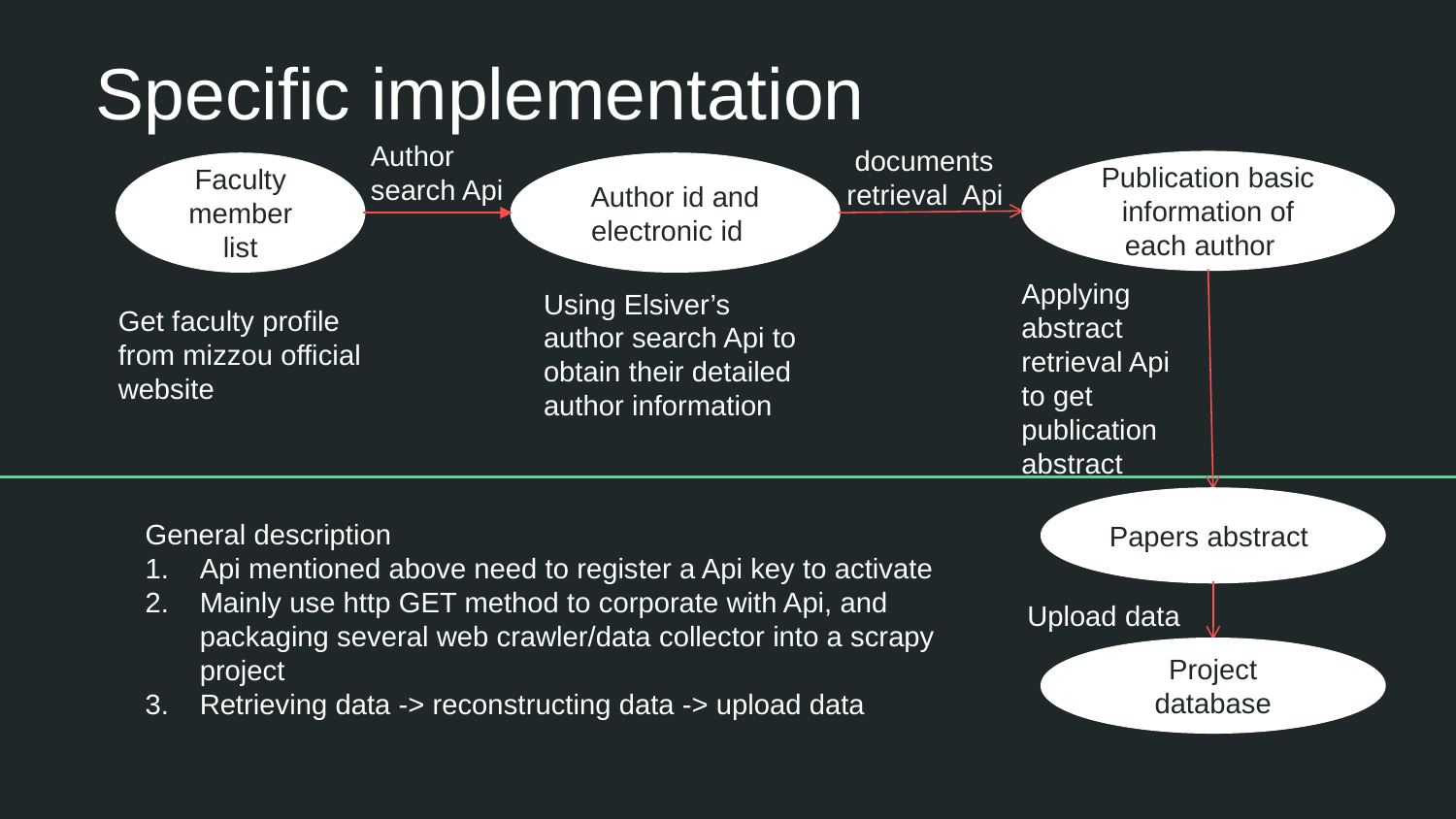

# Specific implementation
Author search Api
 documents retrieval  Api
Publication basic information of each author
Faculty member list
Author id and electronic id
Applying abstract retrieval Api to get publication abstract
Using Elsiver’s author search Api to obtain their detailed author information
Get faculty profile from mizzou official website
Papers abstract
General description
Api mentioned above need to register a Api key to activate
Mainly use http GET method to corporate with Api, and packaging several web crawler/data collector into a scrapy project
Retrieving data -> reconstructing data -> upload data

Upload data
Project database